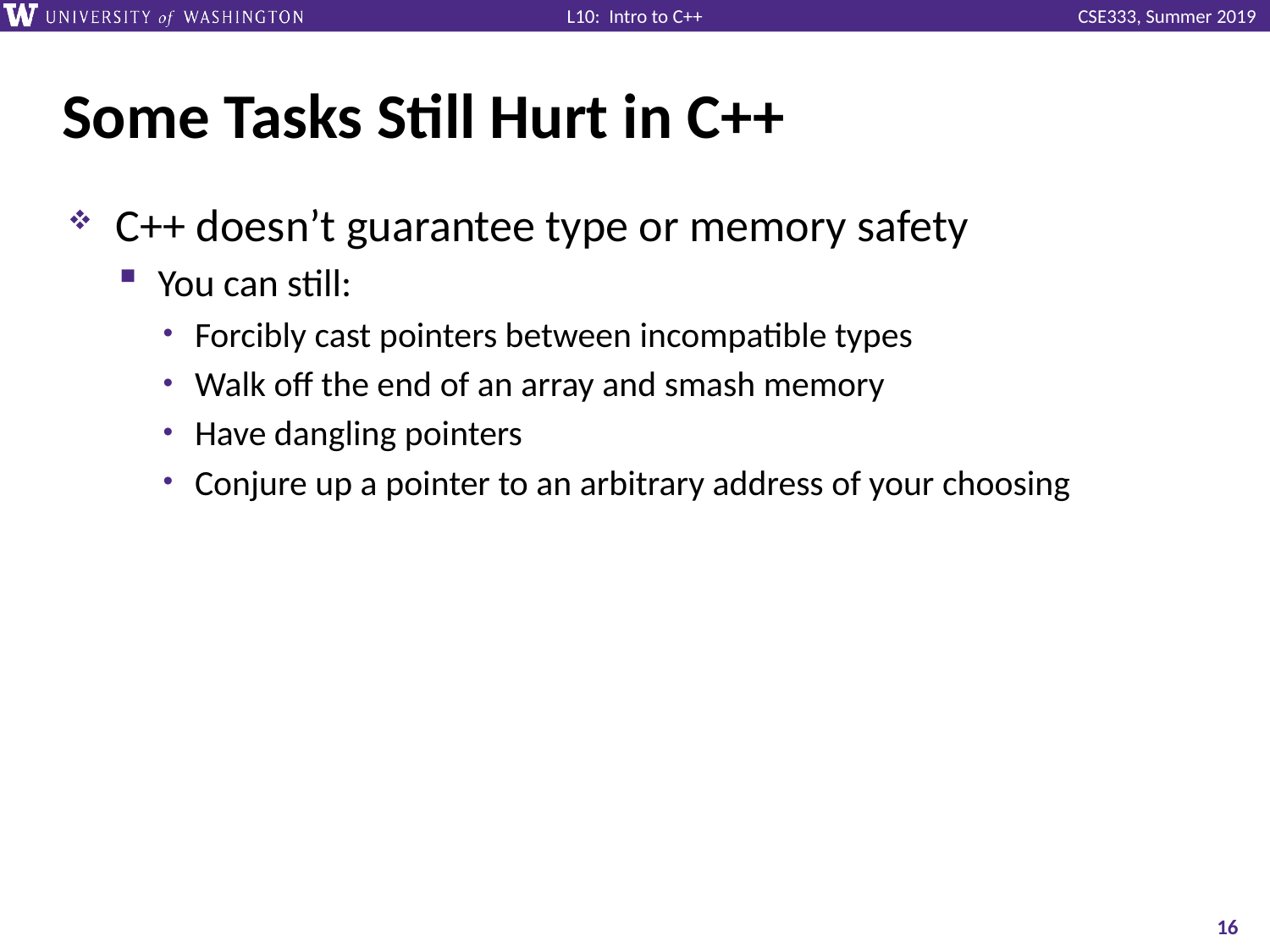

# Some Tasks Still Hurt in C++
C++ doesn’t guarantee type or memory safety
You can still:
Forcibly cast pointers between incompatible types
Walk off the end of an array and smash memory
Have dangling pointers
Conjure up a pointer to an arbitrary address of your choosing
16